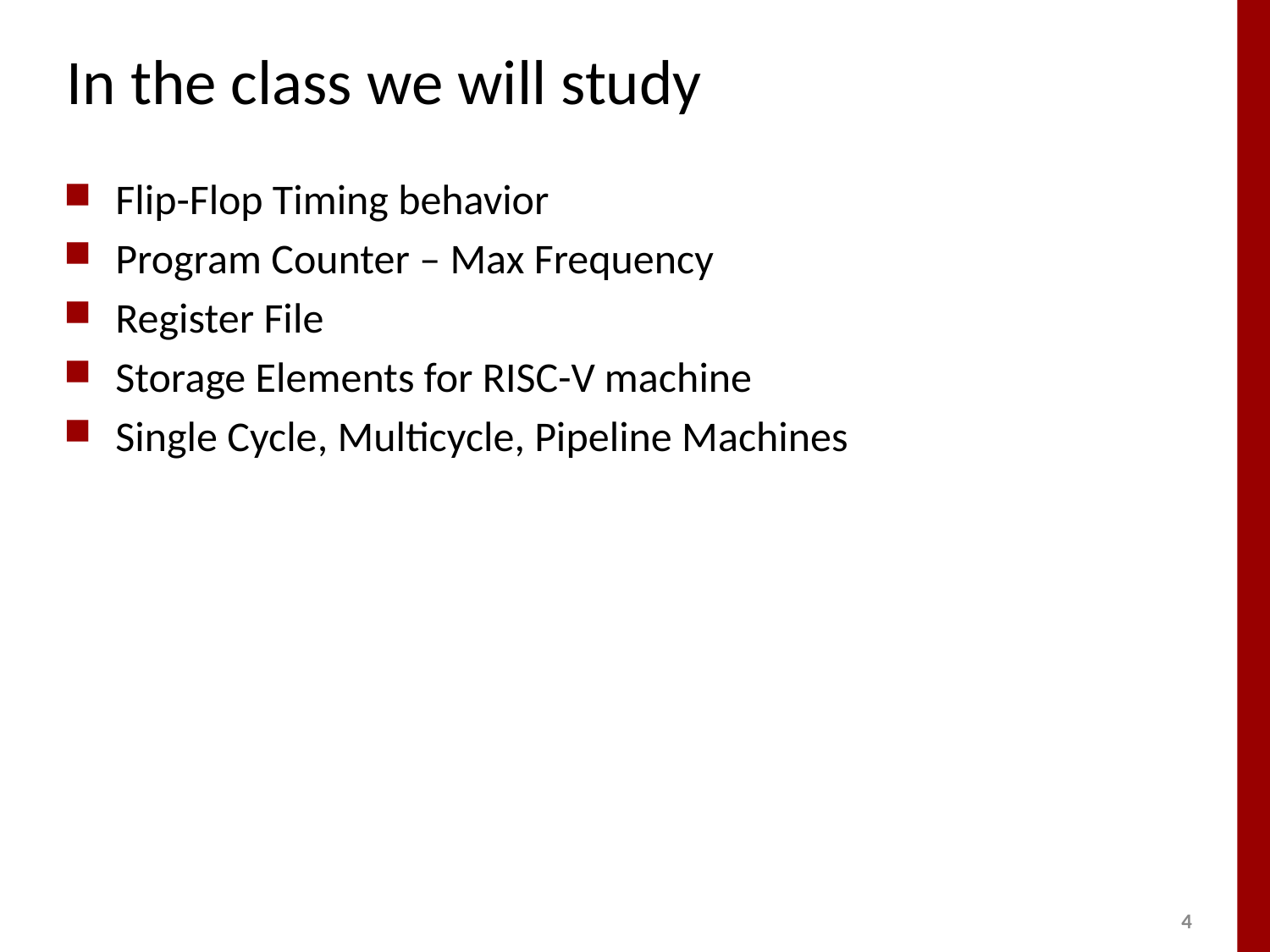

# In the class we will study
Flip-Flop Timing behavior
Program Counter – Max Frequency
Register File
Storage Elements for RISC-V machine
Single Cycle, Multicycle, Pipeline Machines